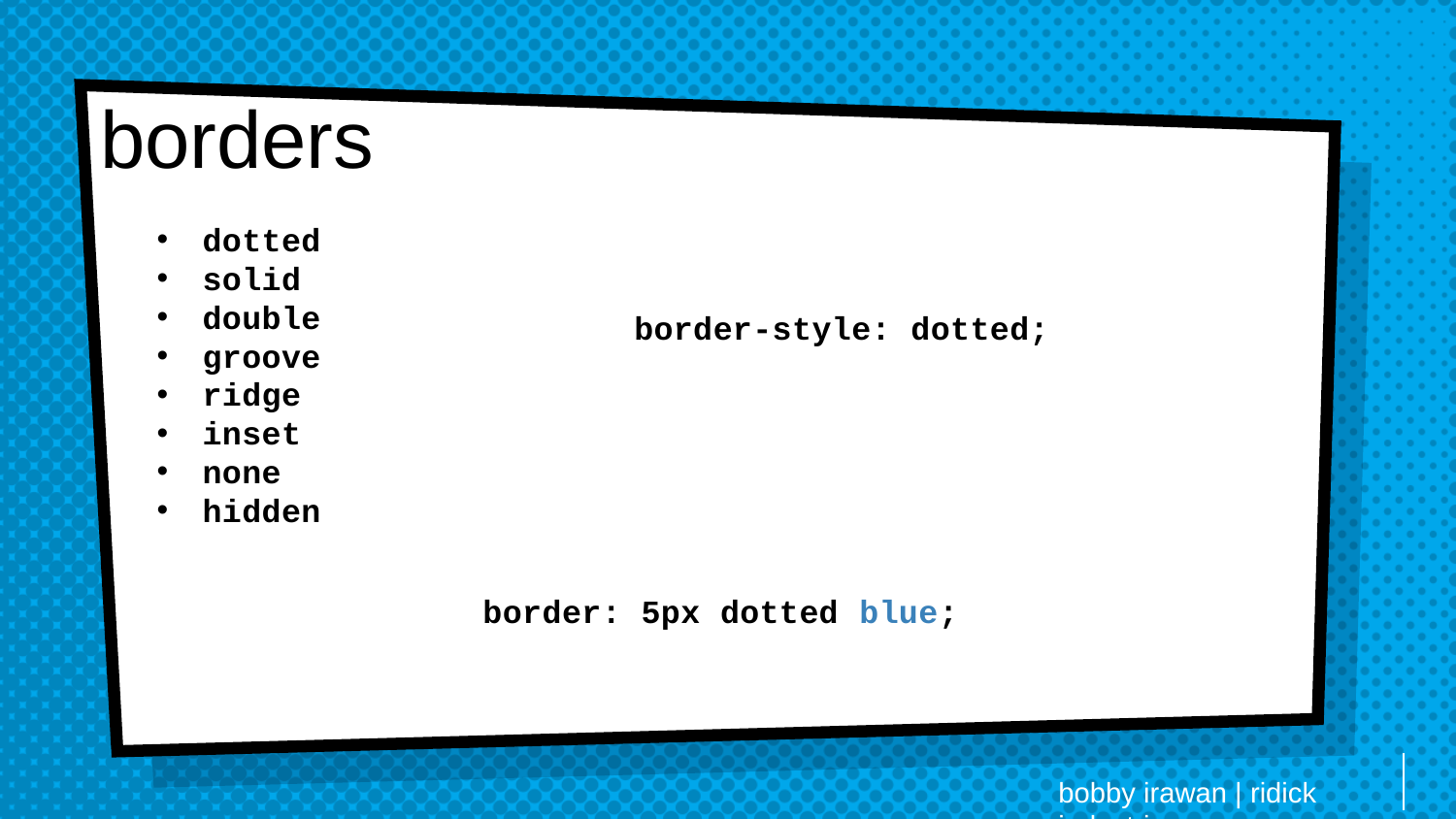

borders

dotted
solid
double
groove
ridge
inset
none
hidden
border-style: dotted;
border: 5px dotted blue;
22
bobby irawan | ridick industries